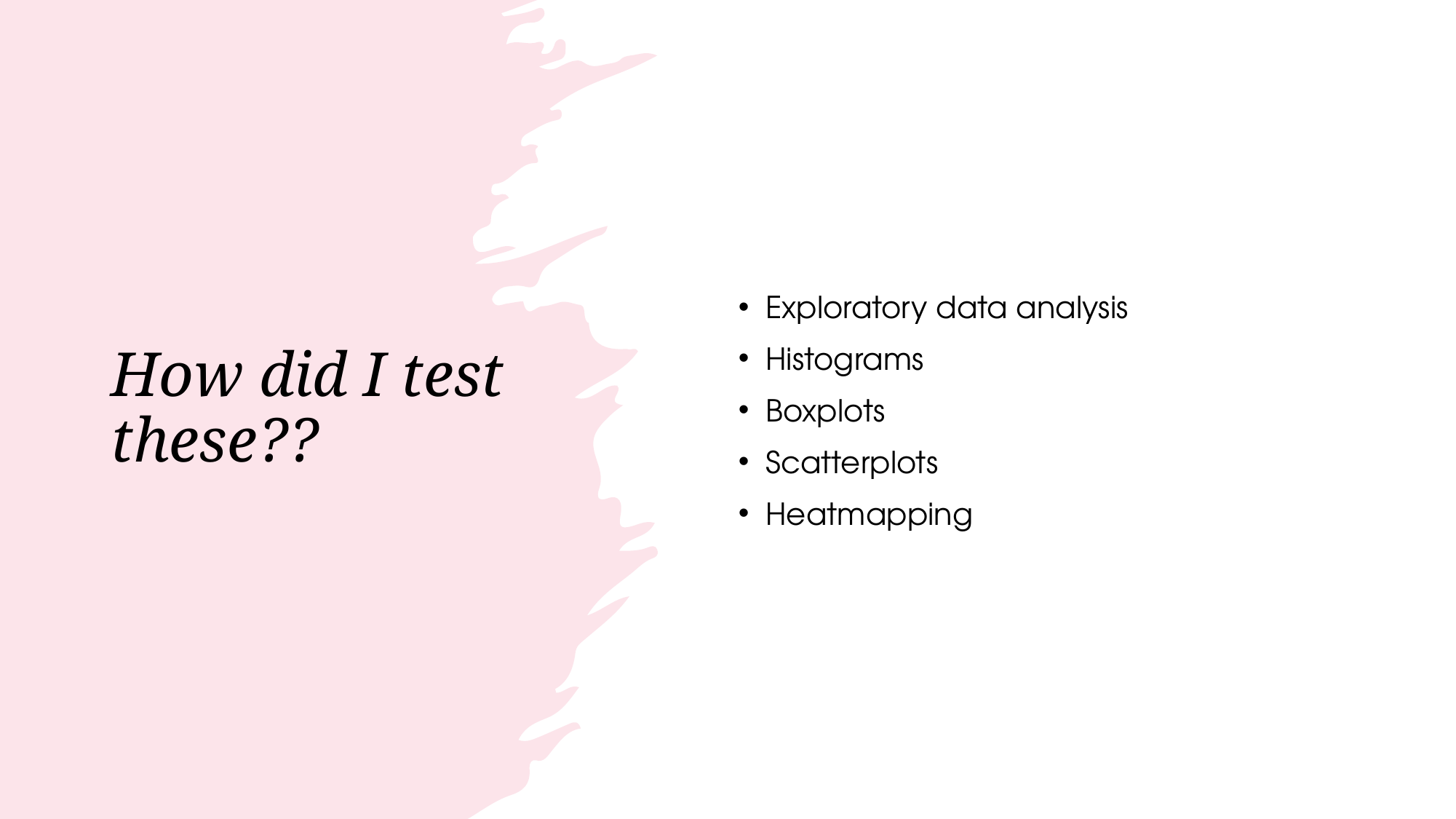

# How did I test these??
Exploratory data analysis
Histograms
Boxplots
Scatterplots
Heatmapping